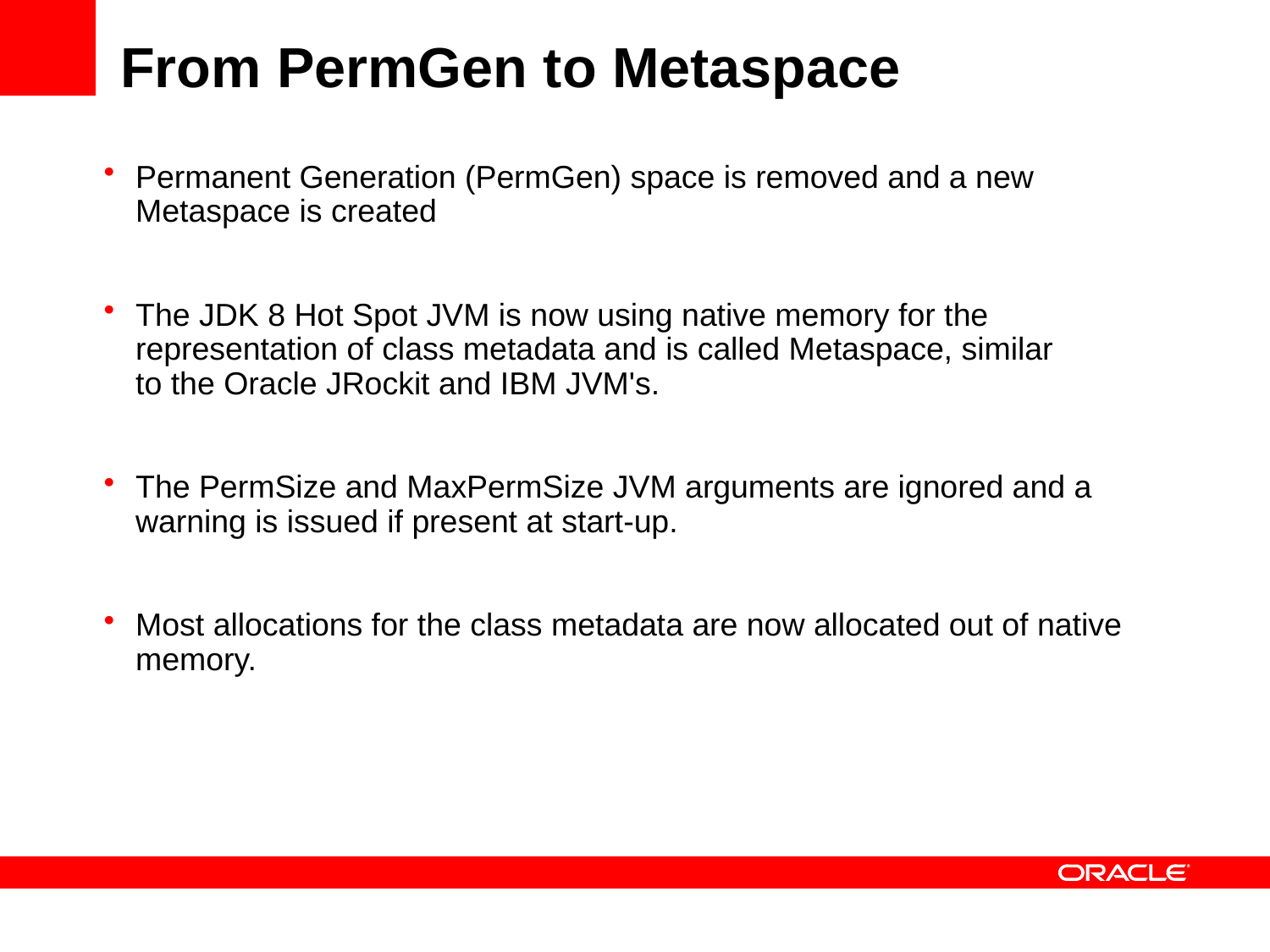

# From PermGen to Metaspace
Permanent Generation (PermGen) space is removed and a new Metaspace is created

The JDK 8 Hot Spot JVM is now using native memory for the representation of class metadata and is called Metaspace, similar to the Oracle JRockit and IBM JVM's.

The PermSize and MaxPermSize JVM arguments are ignored and a warning is issued if present at start-up.

Most allocations for the class metadata are now allocated out of native memory.